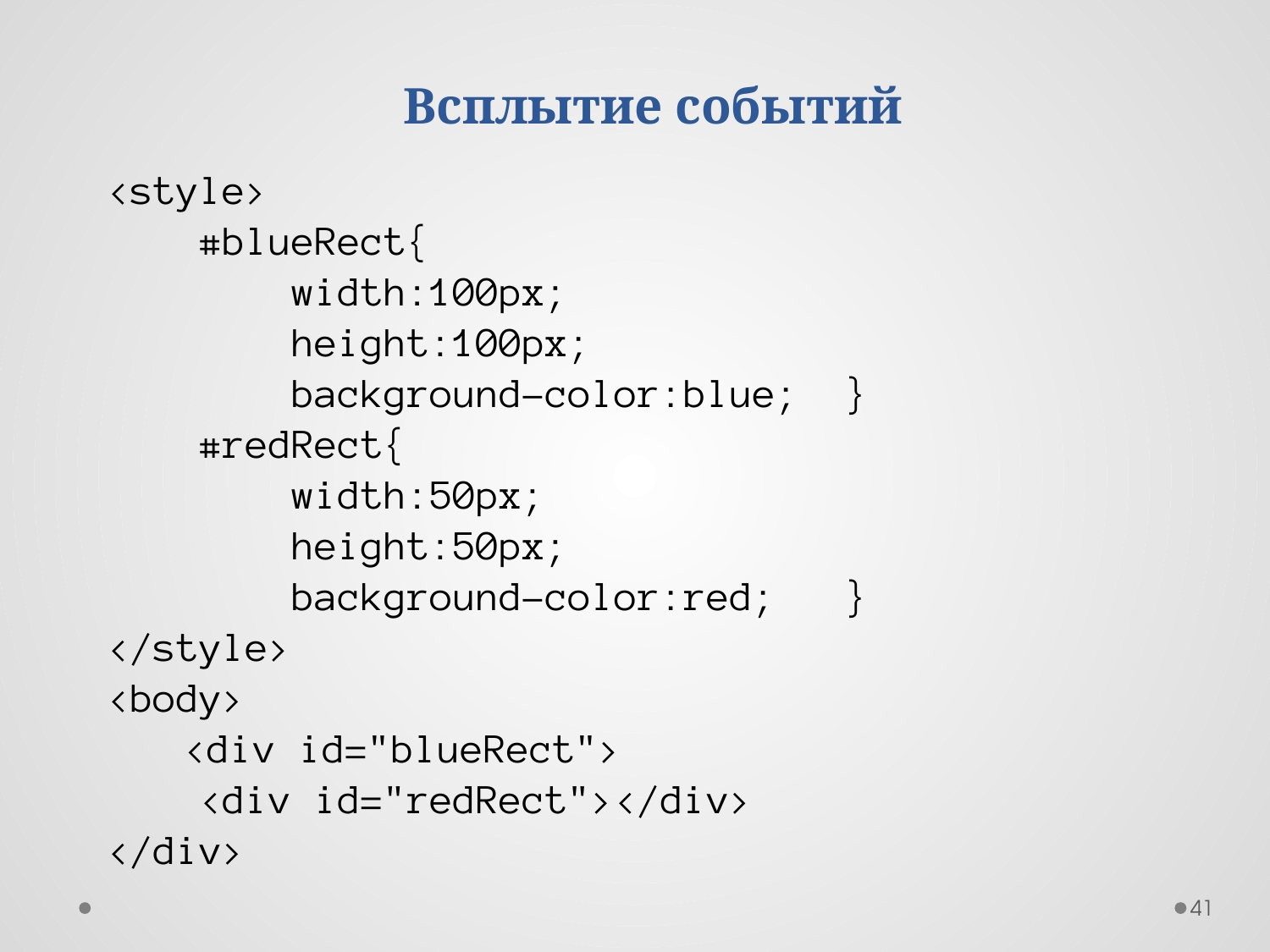

Всплытие событий
<style>
    #blueRect{
        width:100px;
        height:100px;
        background-color:blue;  }
    #redRect{
        width:50px;
        height:50px;
        background-color:red;   }
</style>
<body>
	<div id="blueRect">
    <div id="redRect"></div>
</div>
41